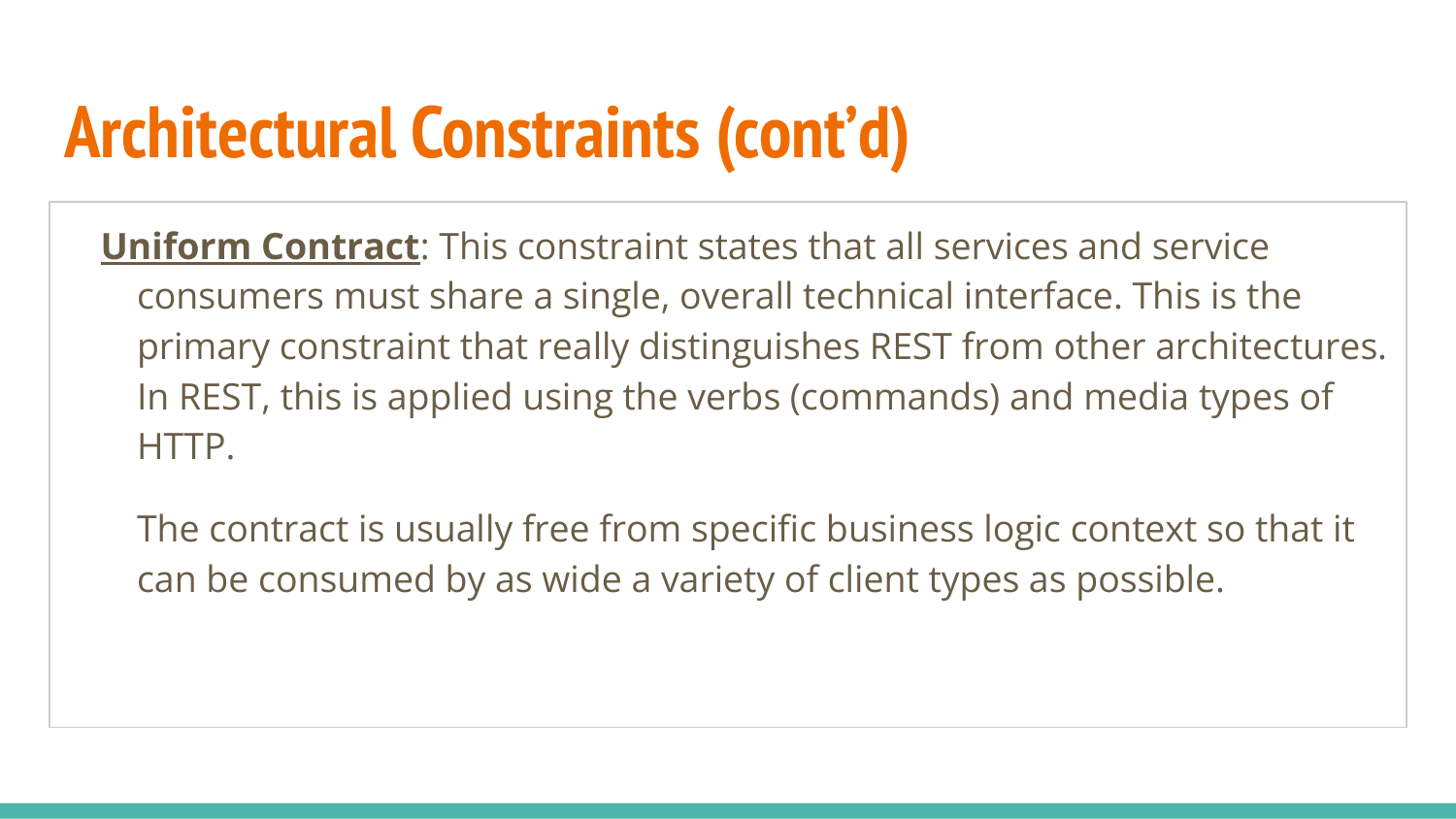

# Architectural Constraints (cont’d)
Uniform Contract: This constraint states that all services and service consumers must share a single, overall technical interface. This is the primary constraint that really distinguishes REST from other architectures. In REST, this is applied using the verbs (commands) and media types of HTTP.
The contract is usually free from specific business logic context so that it can be consumed by as wide a variety of client types as possible.